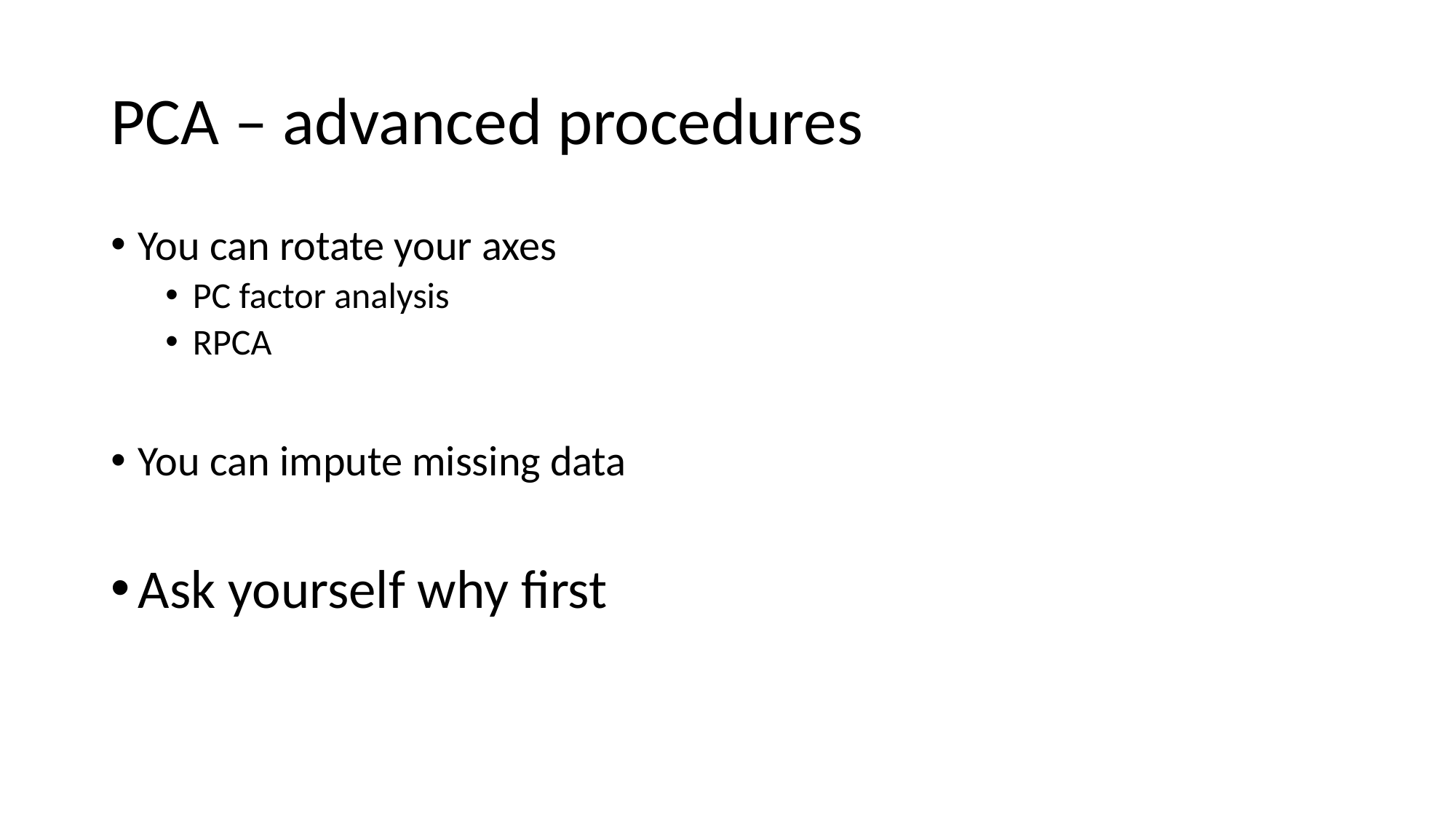

# PCA – advanced procedures
You can rotate your axes
PC factor analysis
RPCA

You can impute missing data

Ask yourself why first